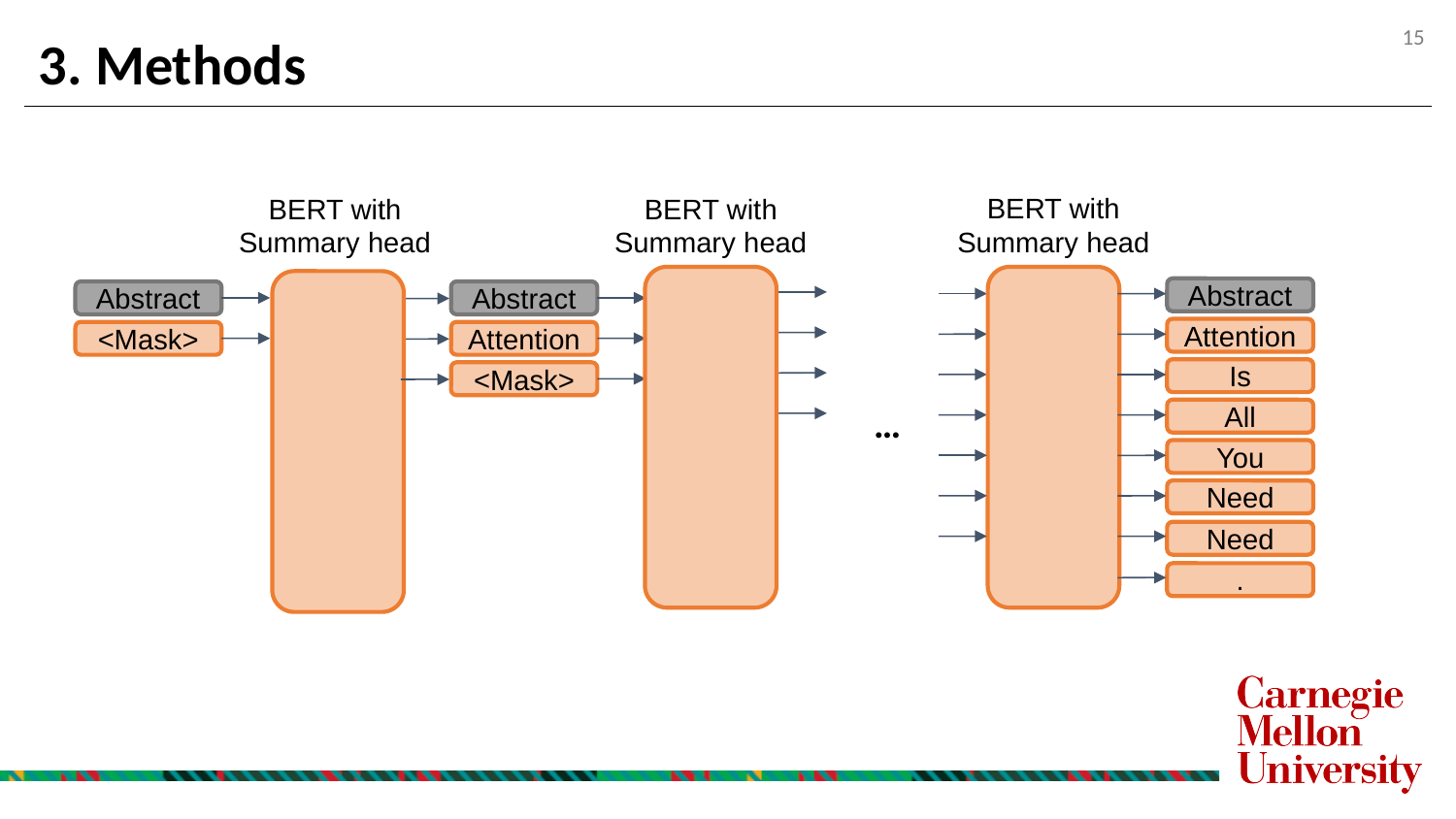

3. Methods
BERT with Summary head
BERT with Summary head
BERT with Summary head

Abstract
Abstract
Abstract
Attention
<Mask>
Attention
Is
<Mask>
…
All
You
Need
Need
.